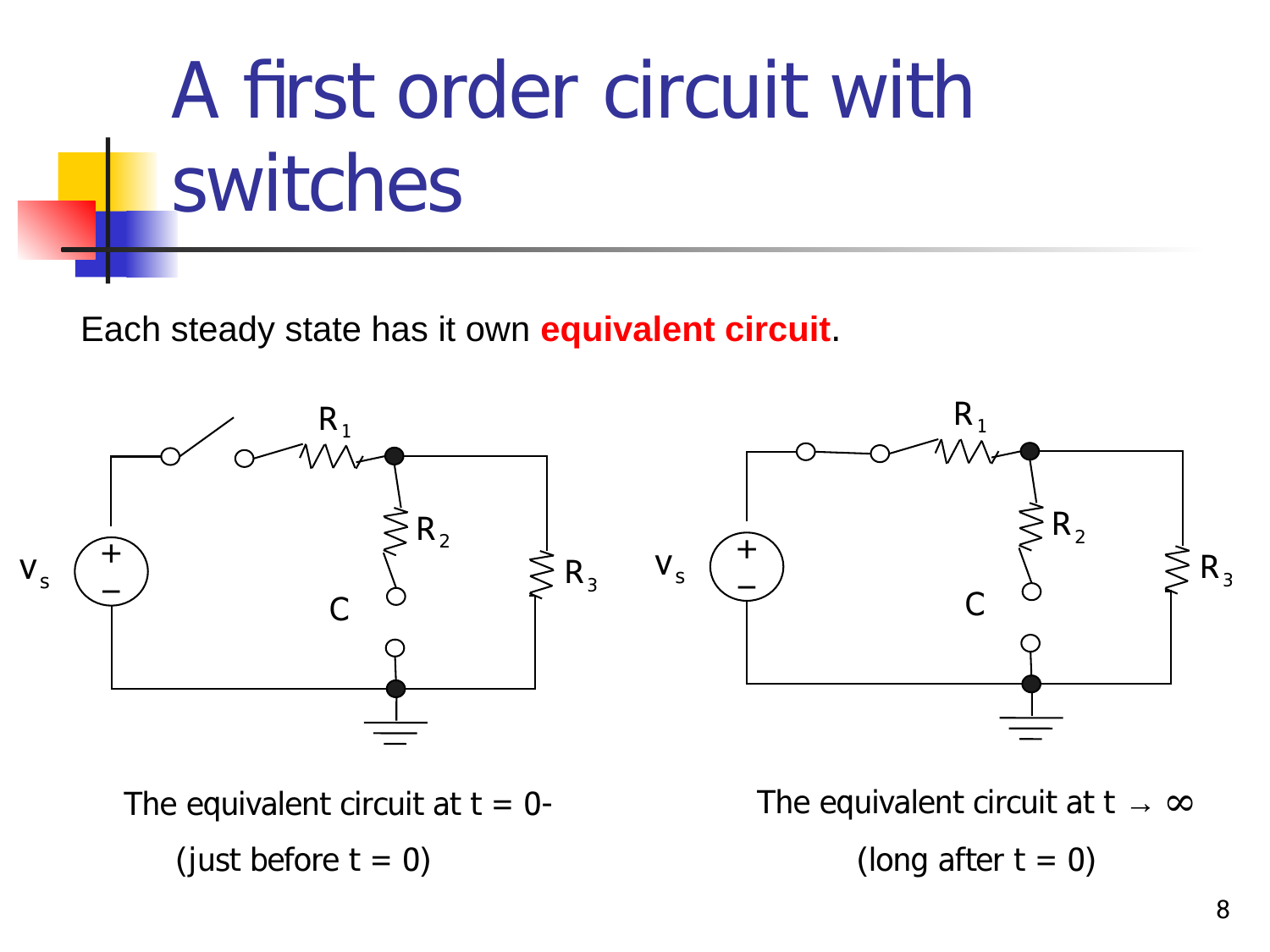

# A first order circuit with switches
Each steady state has it own equivalent circuit.
 R1

vs

+
–

R2

R3

C

 R1

vs

+
–

R2

R3

C

The equivalent circuit at t → ∞
The equivalent circuit at t = 0-
(just before t = 0)
(long after t = 0)
8